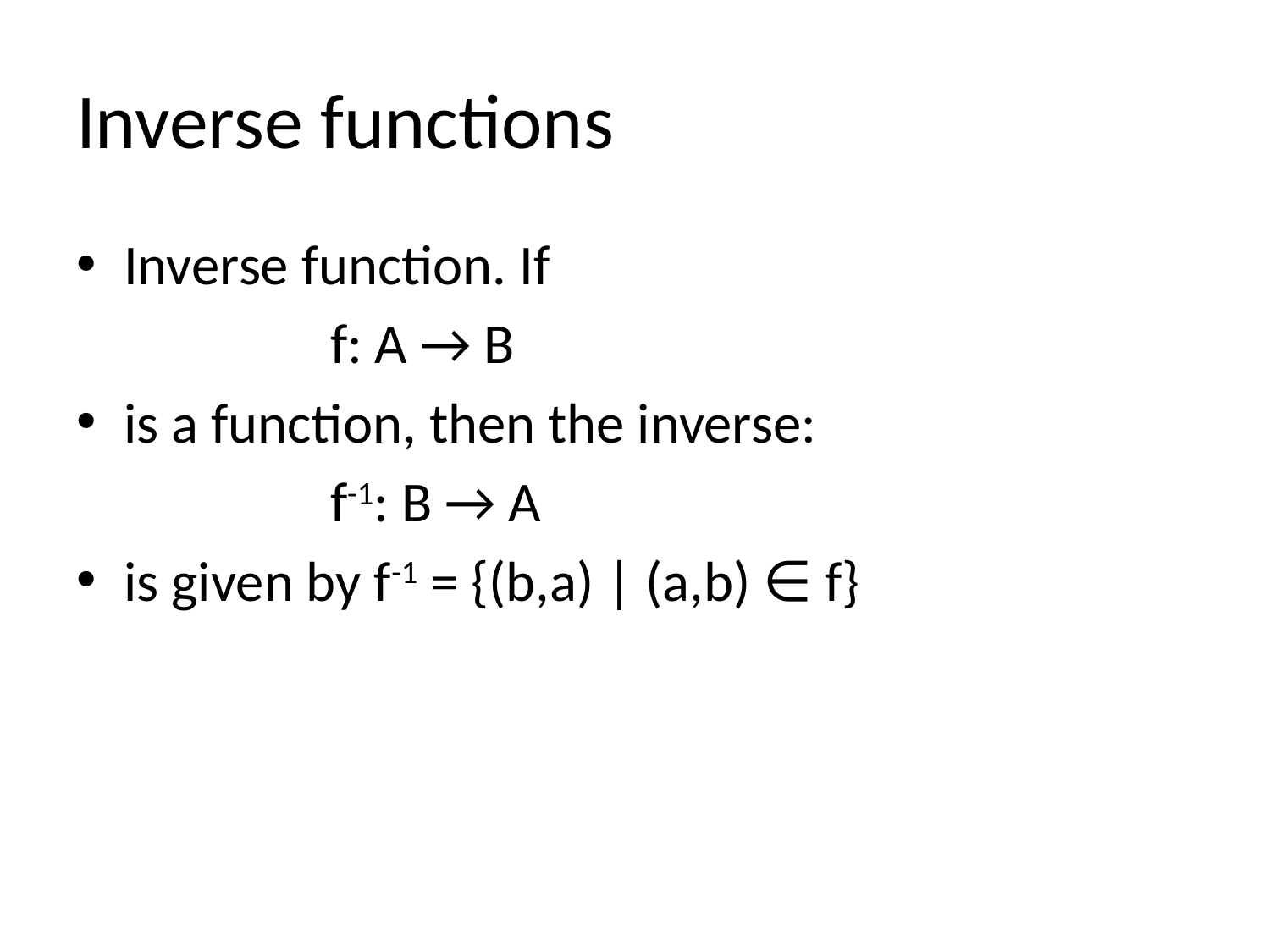

# Inverse functions
Inverse function. If
		f: A → B
is a function, then the inverse:
		f-1: B → A
is given by f-1 = {(b,a) | (a,b) ∈ f}